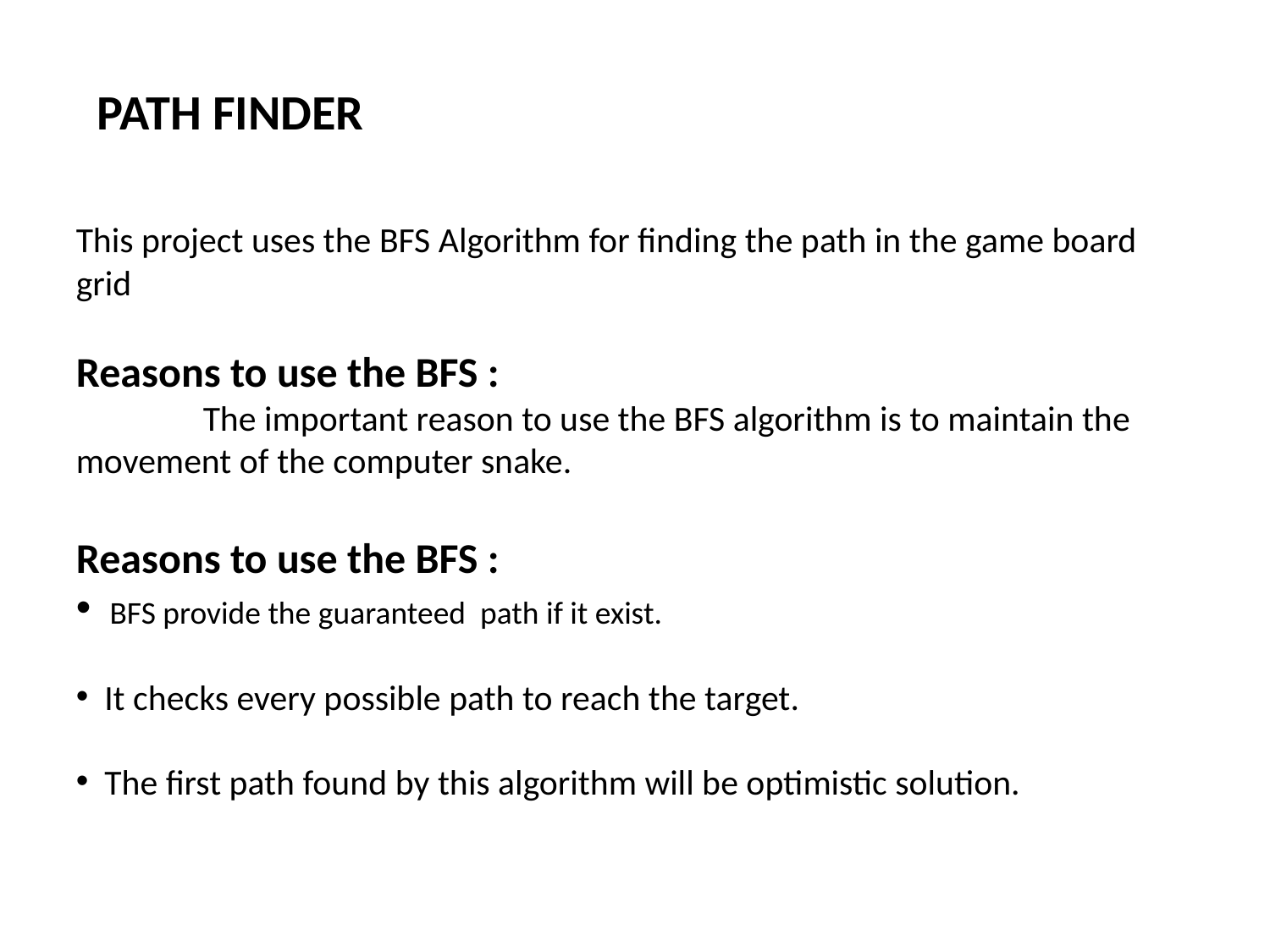

PATH FINDER
This project uses the BFS Algorithm for finding the path in the game board grid

Reasons to use the BFS :
	The important reason to use the BFS algorithm is to maintain the movement of the computer snake.

Reasons to use the BFS :
  BFS provide the guaranteed  path if it exist.

  It checks every possible path to reach the target.

  The first path found by this algorithm will be optimistic solution.